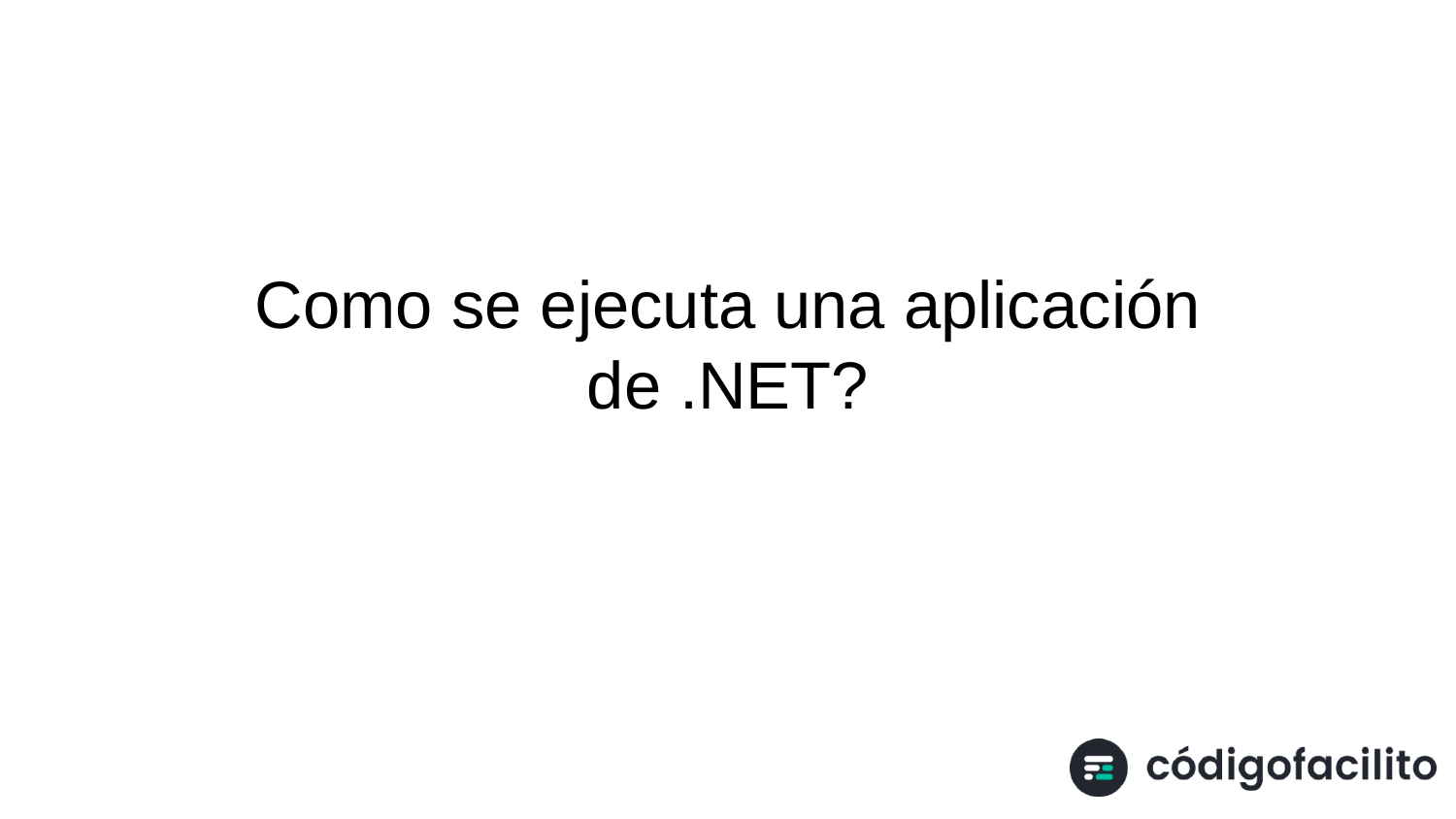

# Como se ejecuta una aplicación de .NET?